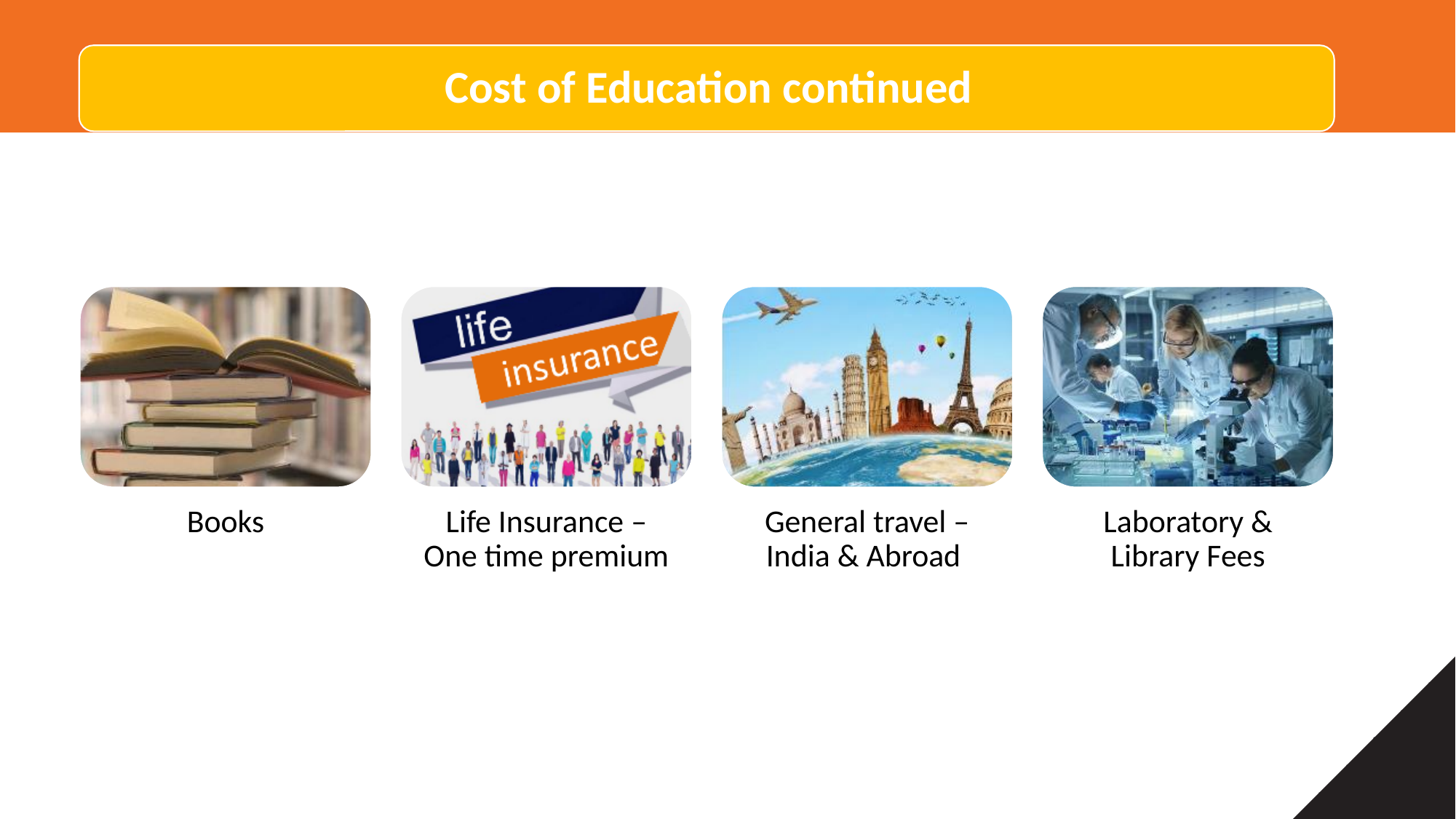

Cost of Education continued
Books
Life Insurance – One time premium
General travel – India & Abroad
Laboratory & Library Fees